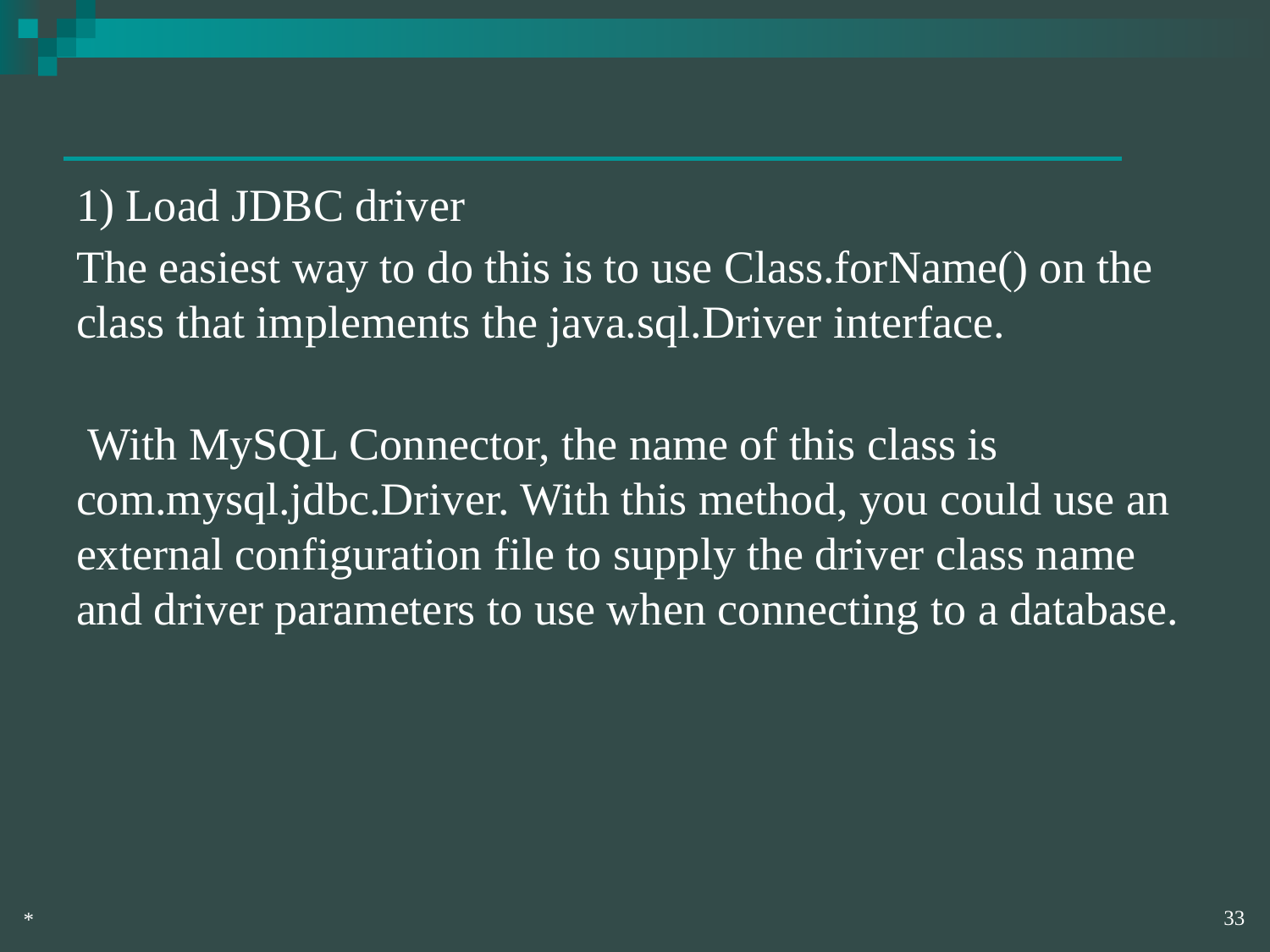

1) Load JDBC driver
The easiest way to do this is to use Class.forName() on the class that implements the java.sql.Driver interface.

 With MySQL Connector, the name of this class is com.mysql.jdbc.Driver. With this method, you could use an external configuration file to supply the driver class name and driver parameters to use when connecting to a database.

33